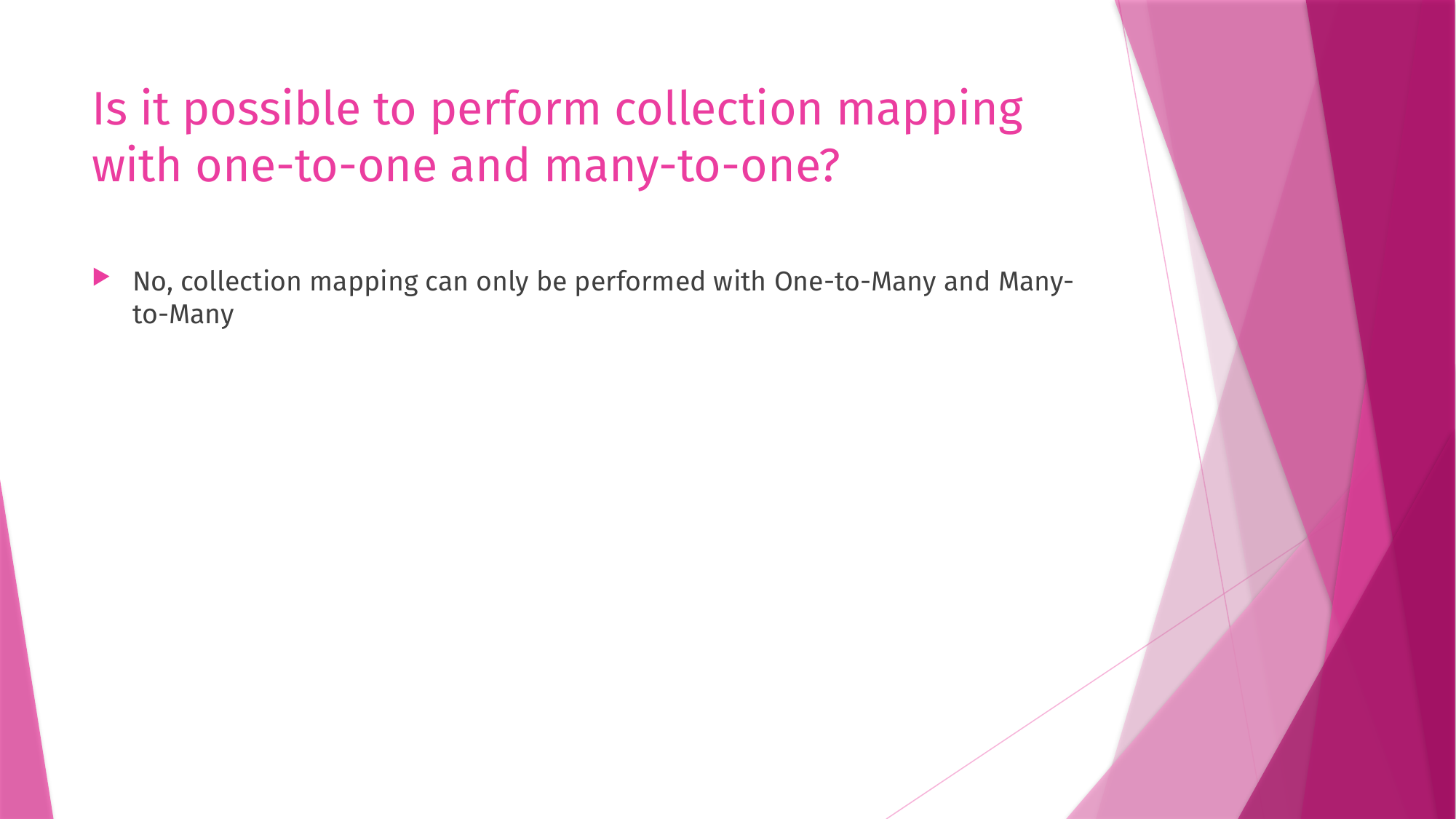

# Is it possible to perform collection mapping with one-to-one and many-to-one?
No, collection mapping can only be performed with One-to-Many and Many-to-Many